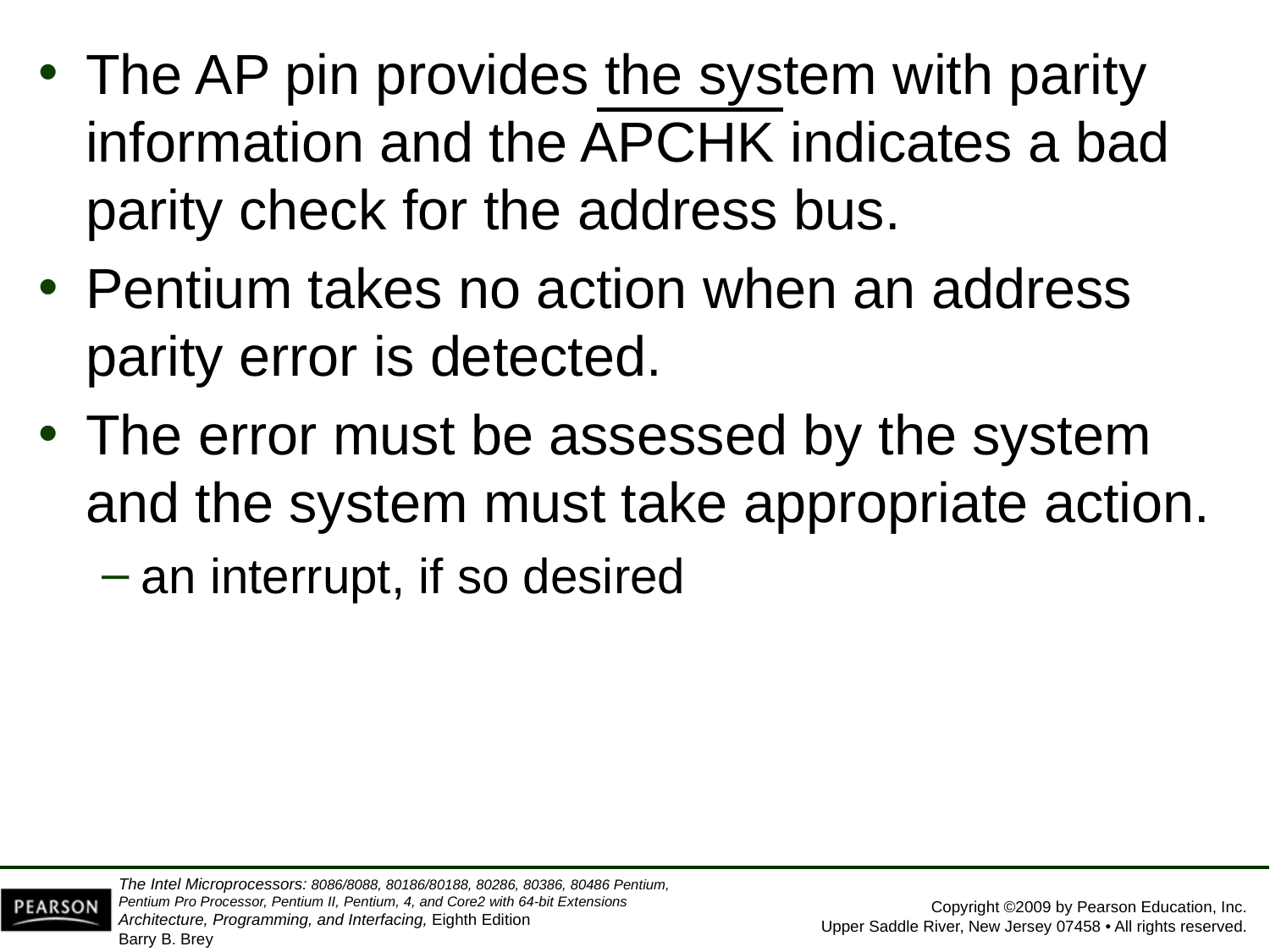

The AP pin provides the system with parity information and the APCHK indicates a bad parity check for the address bus.
Pentium takes no action when an address parity error is detected.
The error must be assessed by the system and the system must take appropriate action.
an interrupt, if so desired